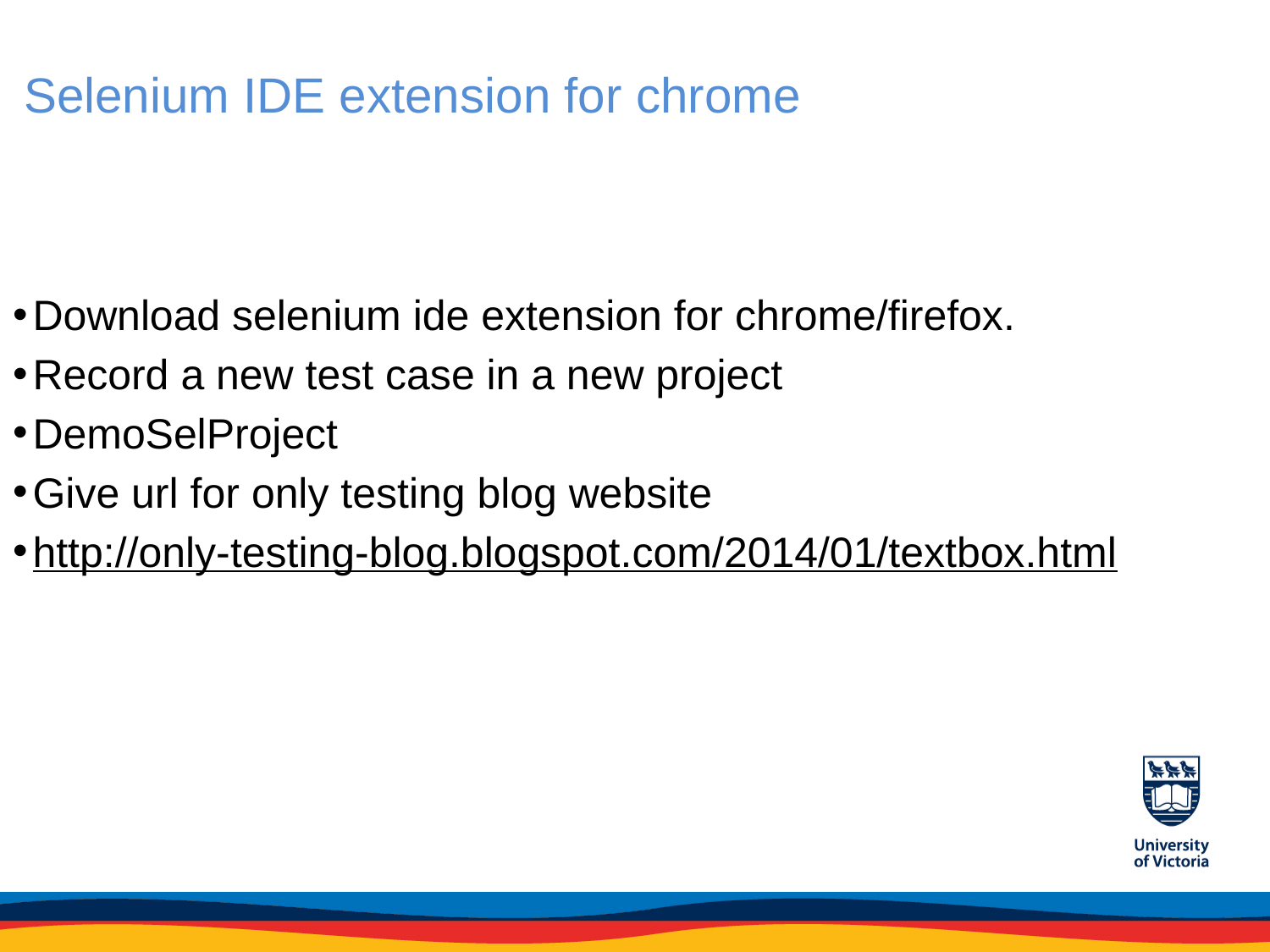

# Selenium IDE extension for chrome
Download selenium ide extension for chrome/firefox.
Record a new test case in a new project
DemoSelProject
Give url for only testing blog website
http://only-testing-blog.blogspot.com/2014/01/textbox.html